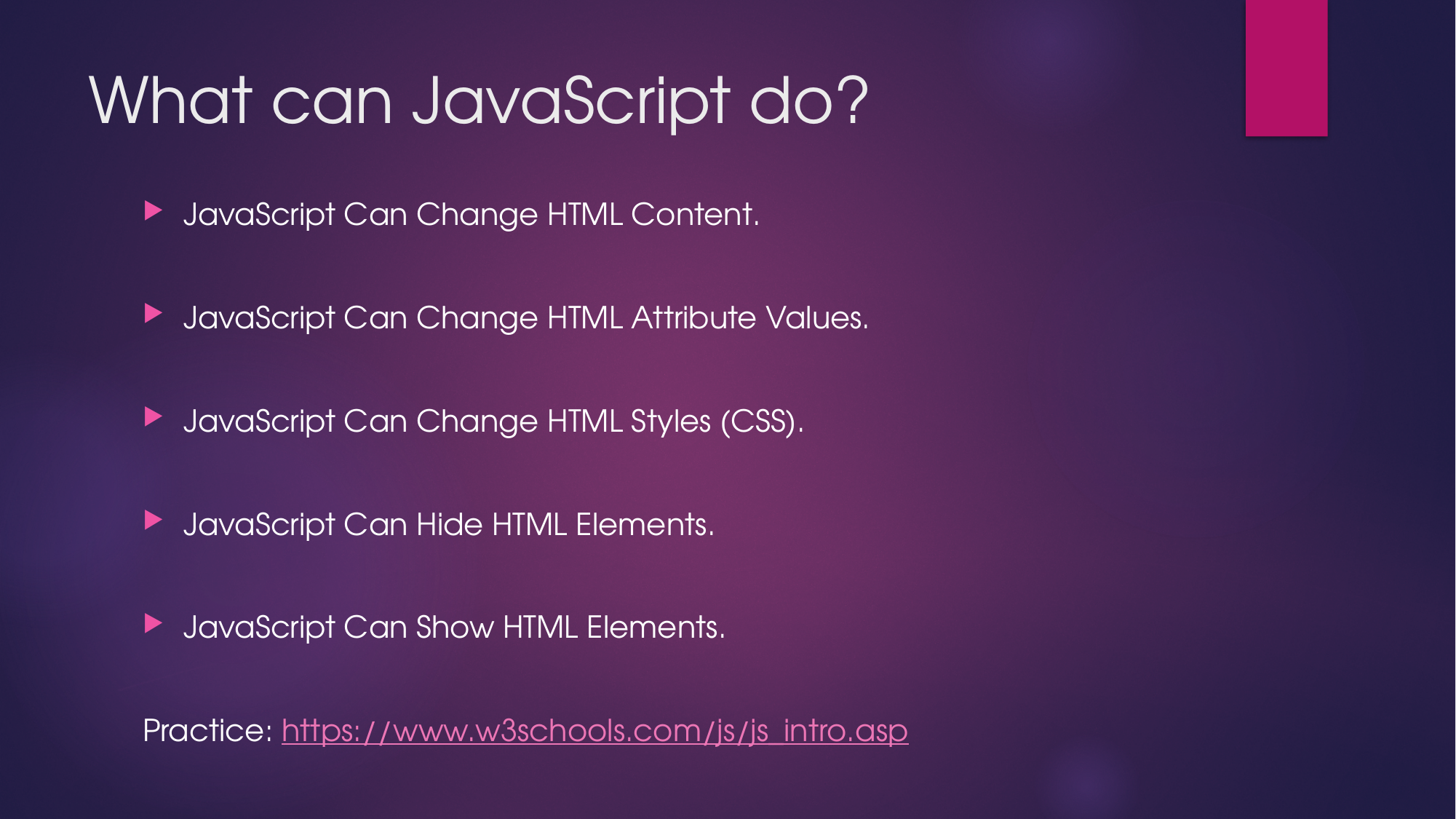

# What can JavaScript do?
JavaScript Can Change HTML Content.

JavaScript Can Change HTML Attribute Values.

JavaScript Can Change HTML Styles (CSS).

JavaScript Can Hide HTML Elements.

JavaScript Can Show HTML Elements.

Practice: https://www.w3schools.com/js/js_intro.asp